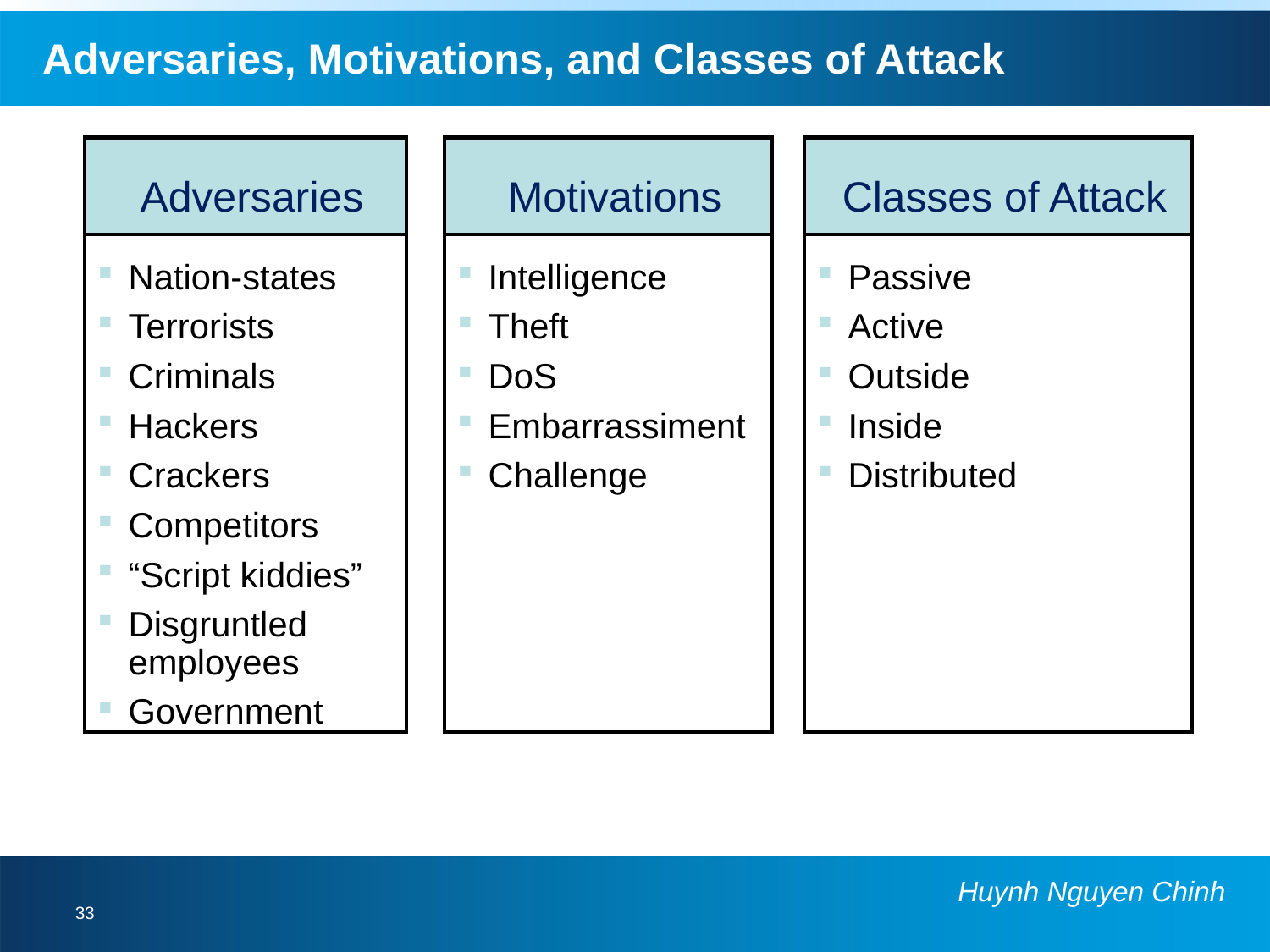

# Adversaries, Motivations, and Classes of Attack
| Adversaries |  | Motivations |  | Classes of Attack |
| --- | --- | --- | --- | --- |
| Nation-states Terrorists Criminals Hackers Crackers Competitors “Script kiddies” Disgruntled employees Government |  | Intelligence Theft DoS Embarrassiment Challenge |  | Passive Active Outside Inside Distributed |